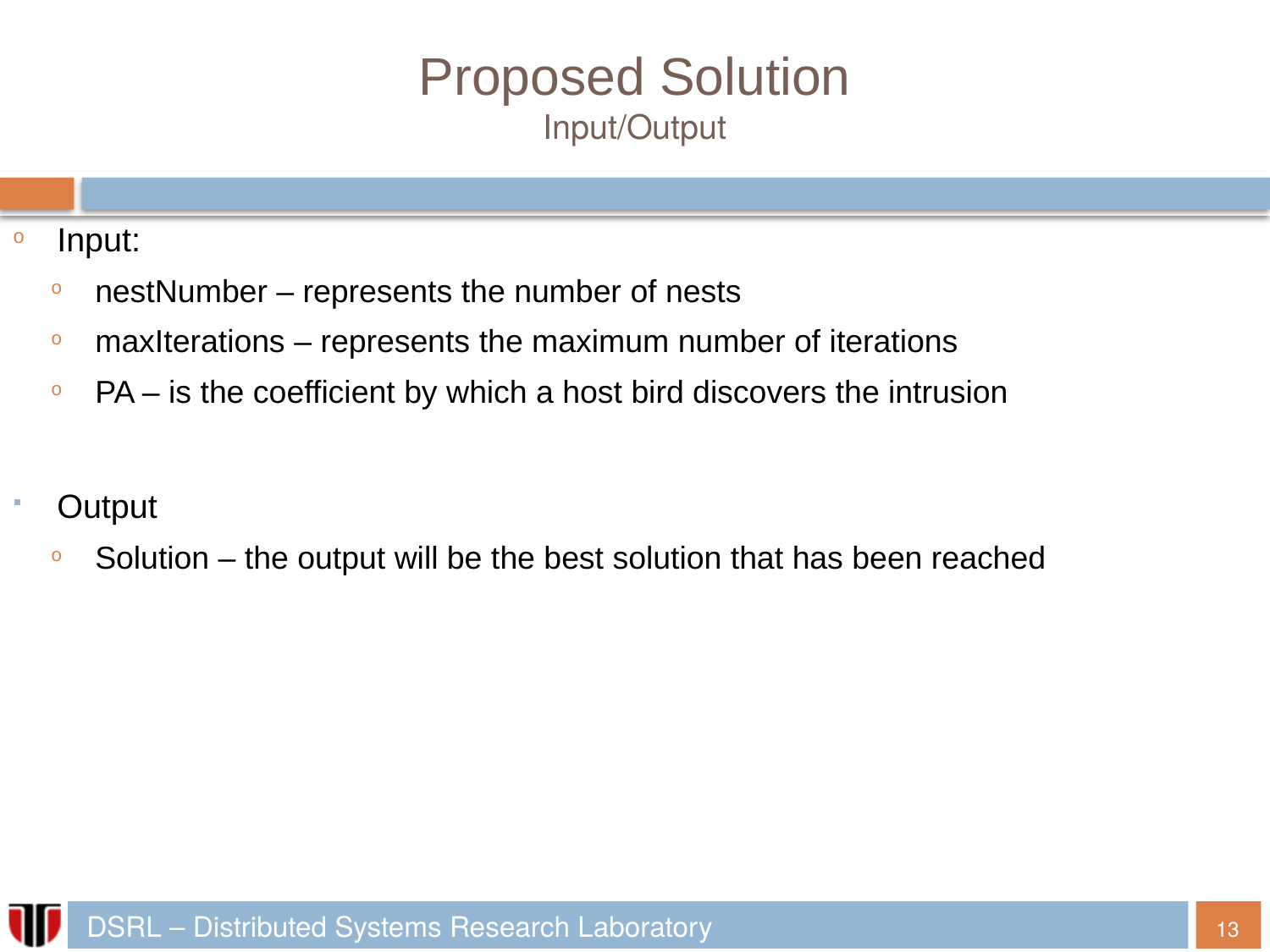

# Proposed Solution Input/Output
Input:
nestNumber – represents the number of nests
maxIterations – represents the maximum number of iterations
PA – is the coefficient by which a host bird discovers the intrusion

Output
Solution – the output will be the best solution that has been reached

13